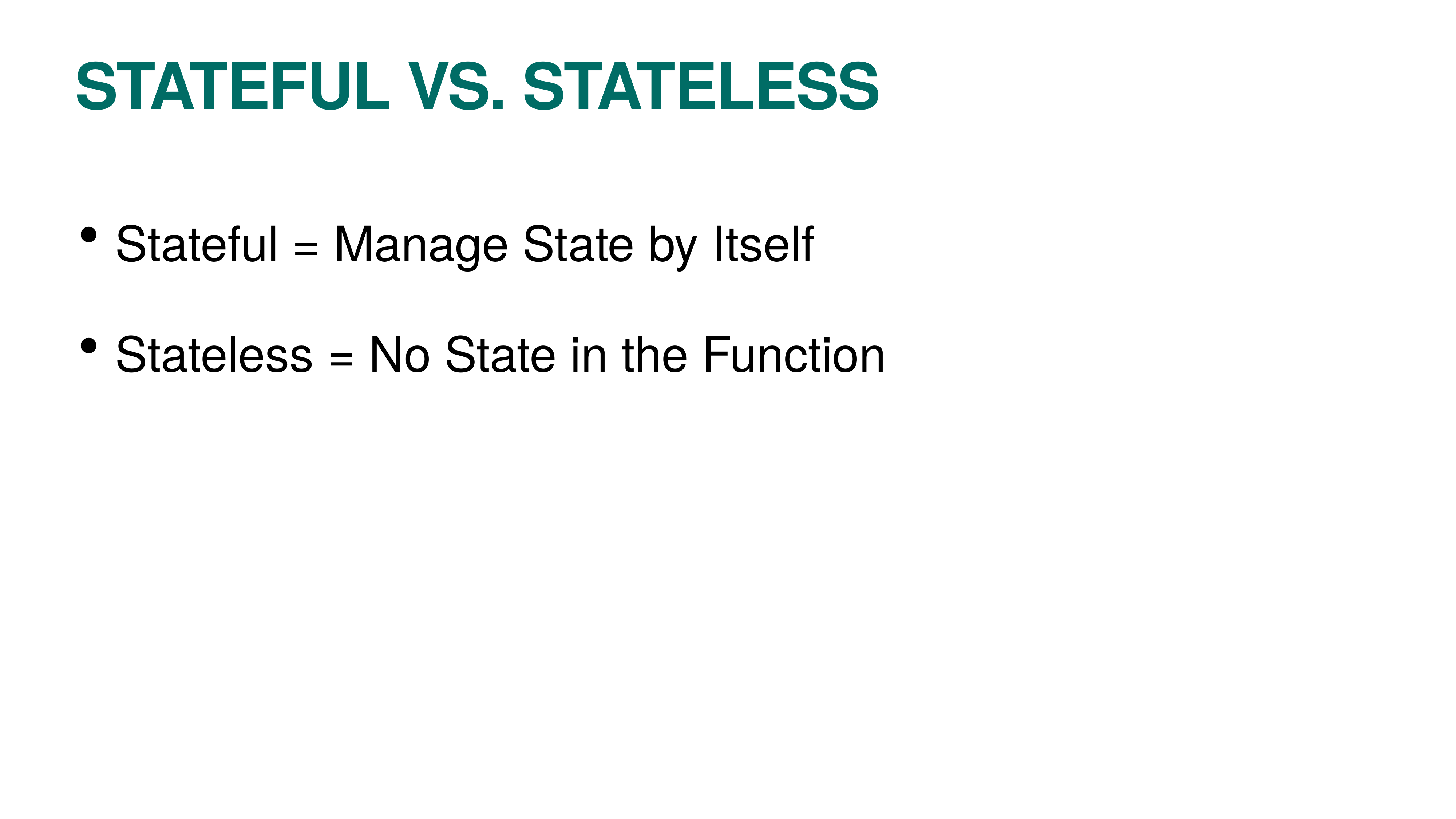

# STATEFUL VS. STATELESS
Stateful = Manage State by Itself
Stateless = No State in the Function